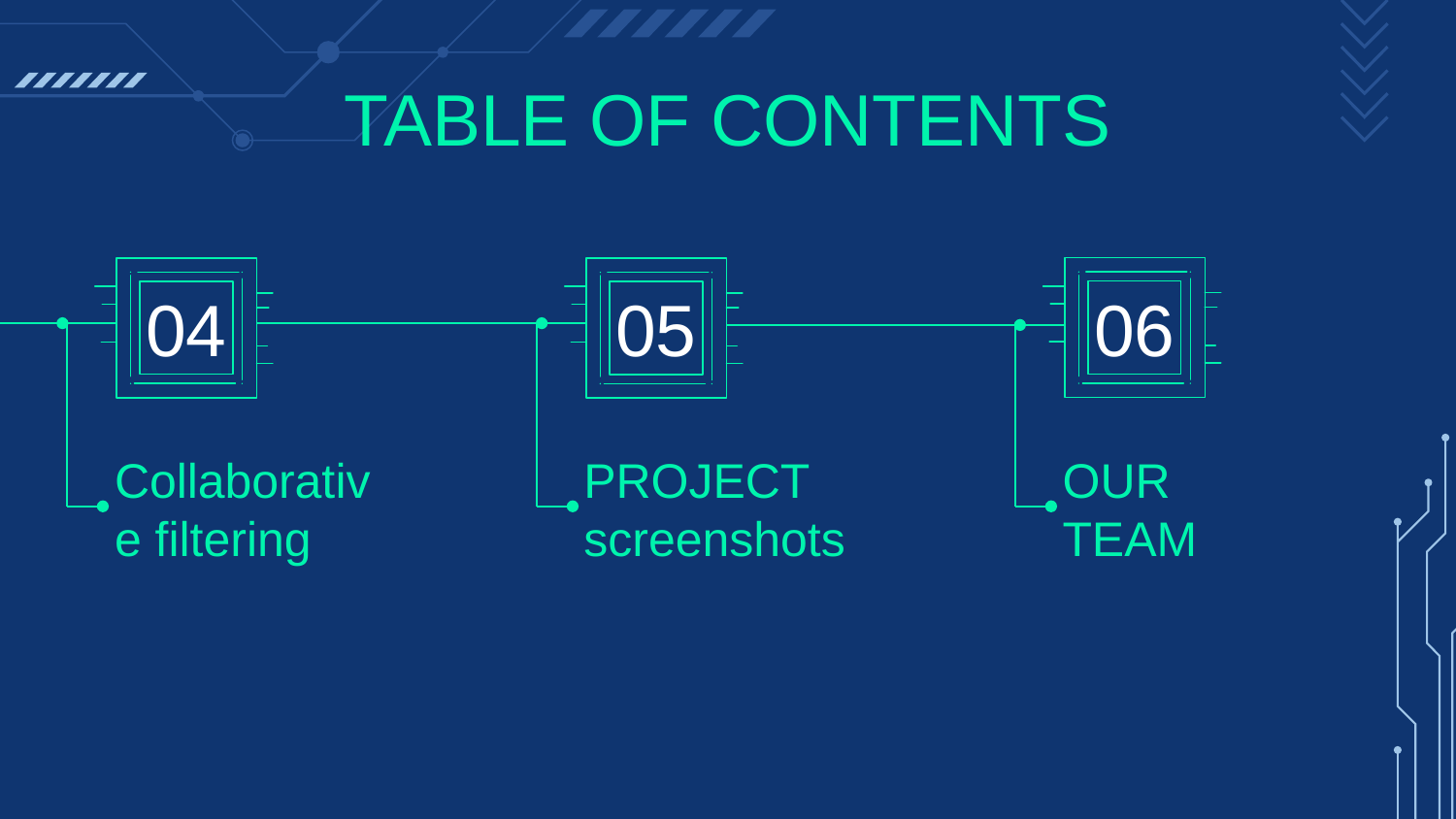

# TABLE OF CONTENTS
04
05
06
Collaborative filtering
PROJECT screenshots
OUR TEAM